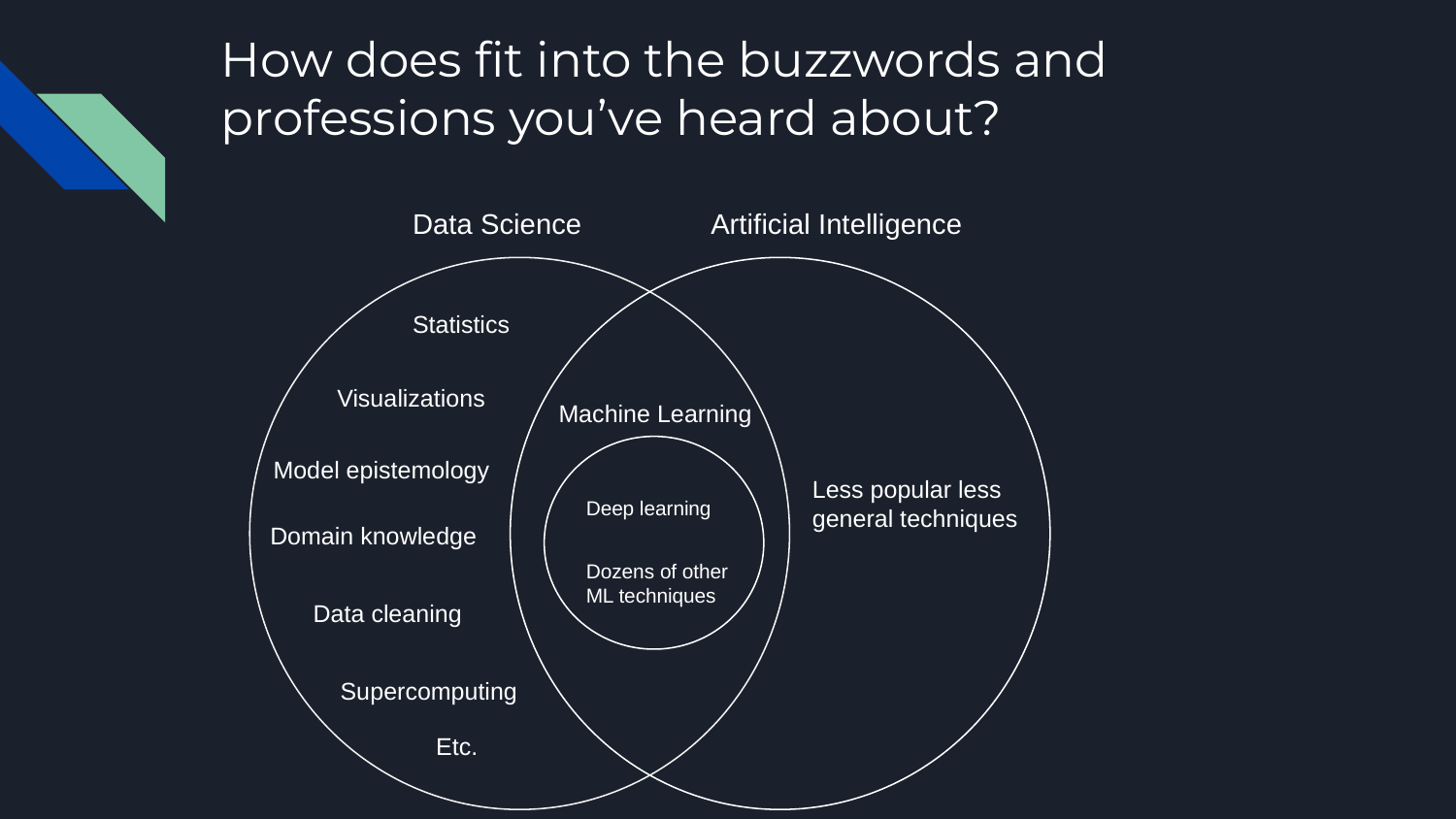

# How does fit into the buzzwords and professions you’ve heard about?
Data Science
Artificial Intelligence

Statistics
Visualizations

Machine Learning

Model epistemology
Less popular less general techniques
Deep learning
Domain knowledge
Dozens of other ML techniques
Data cleaning
Supercomputing
Etc.